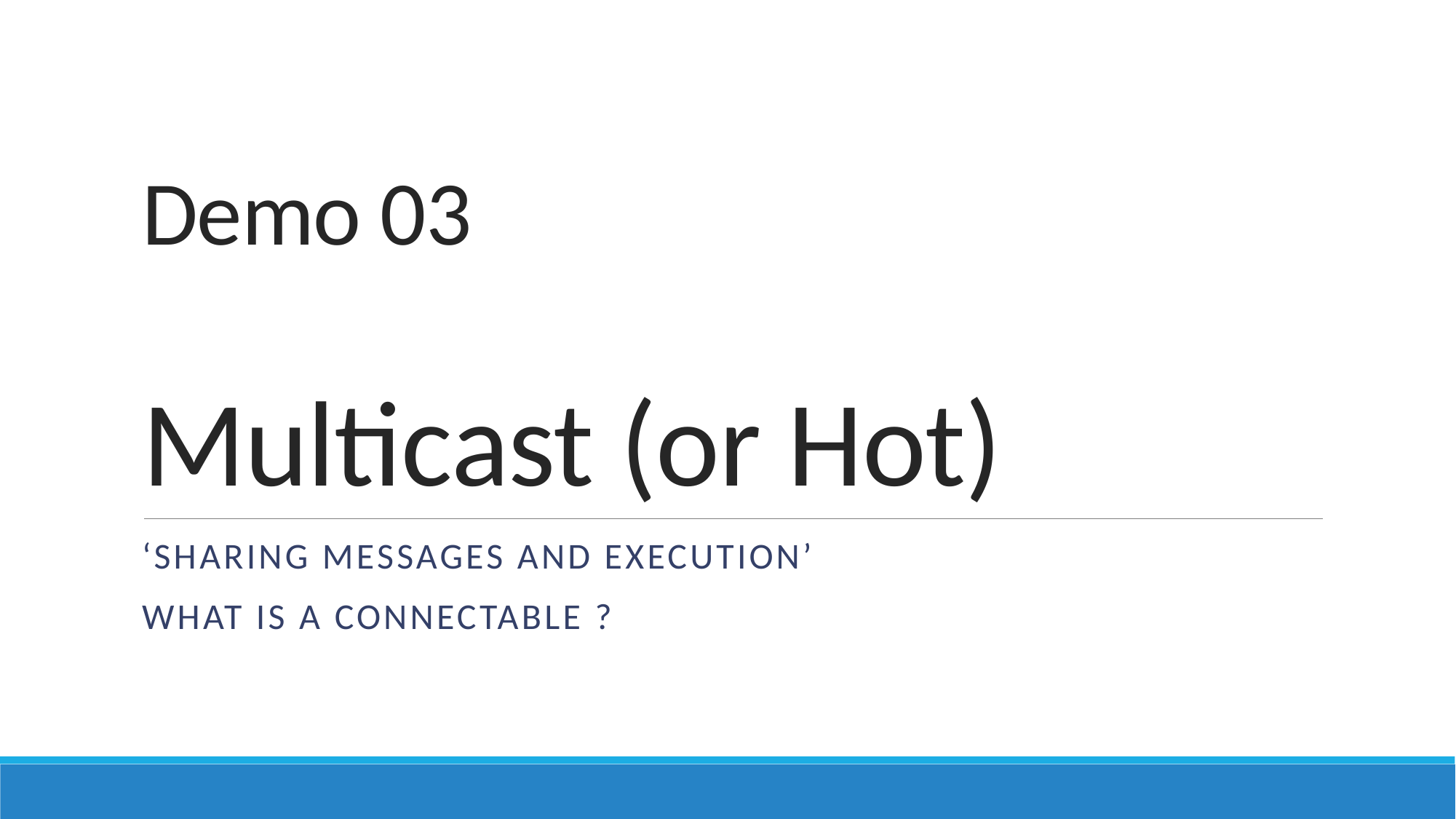

# Demo 03 Multicast (or Hot)
‘Sharing messages and execution’
What is a Connectable ?